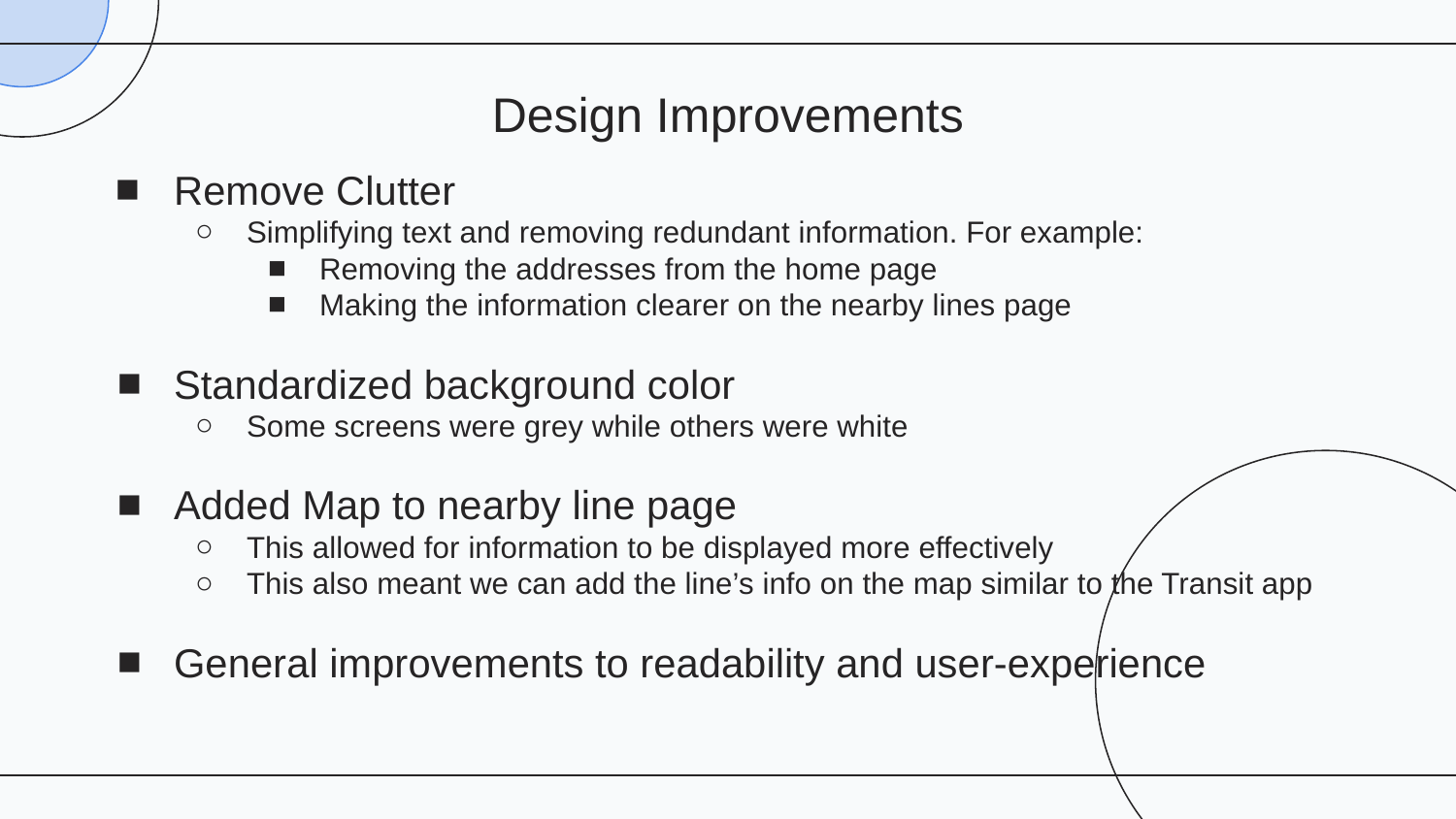

# Design Improvements
Remove Clutter
Simplifying text and removing redundant information. For example:
Removing the addresses from the home page
Making the information clearer on the nearby lines page
Standardized background color
Some screens were grey while others were white
Added Map to nearby line page
This allowed for information to be displayed more effectively
This also meant we can add the line’s info on the map similar to the Transit app
General improvements to readability and user-experience